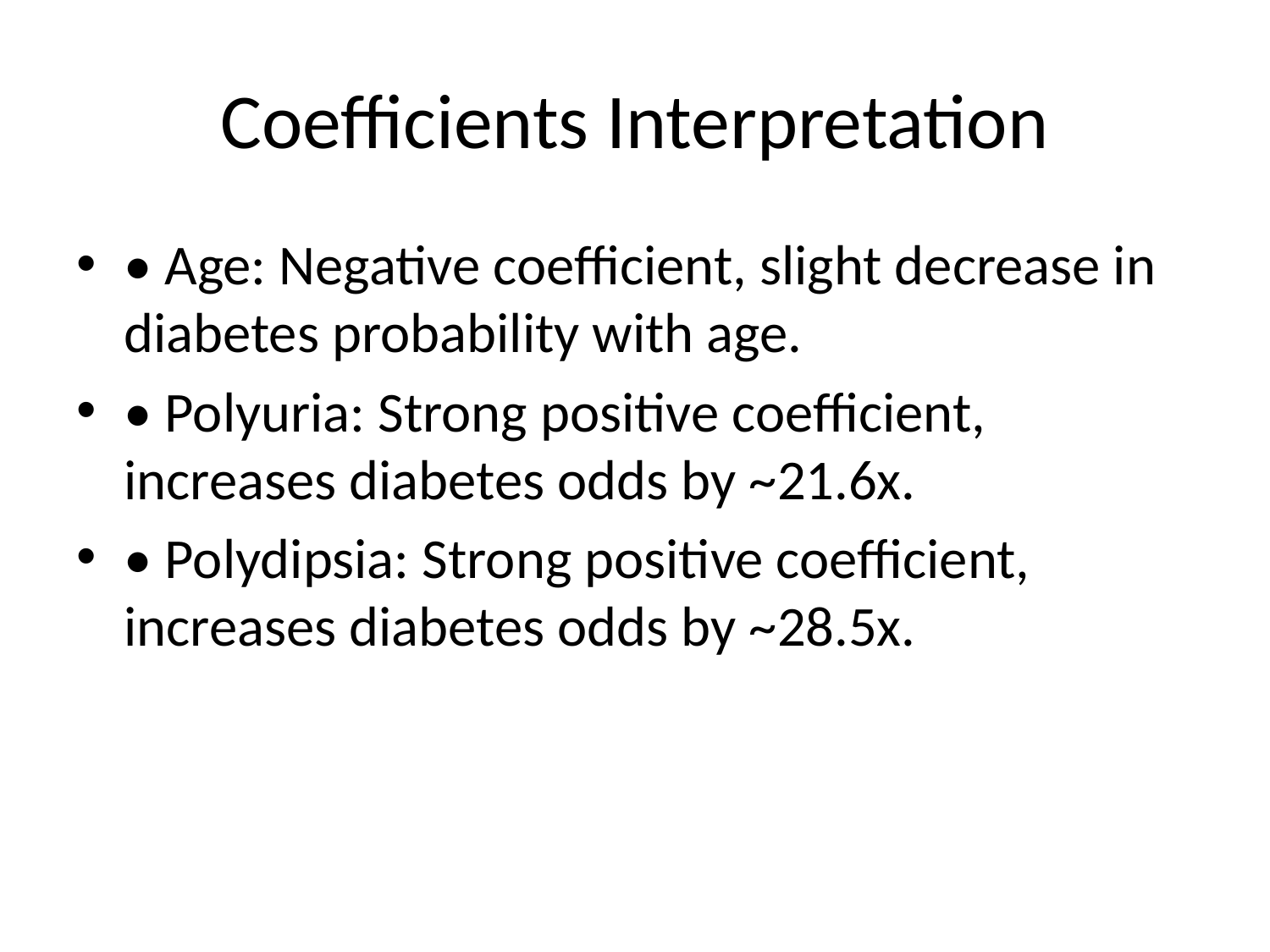

# Coefficients Interpretation
• Age: Negative coefficient, slight decrease in diabetes probability with age.
• Polyuria: Strong positive coefficient, increases diabetes odds by ~21.6x.
• Polydipsia: Strong positive coefficient, increases diabetes odds by ~28.5x.